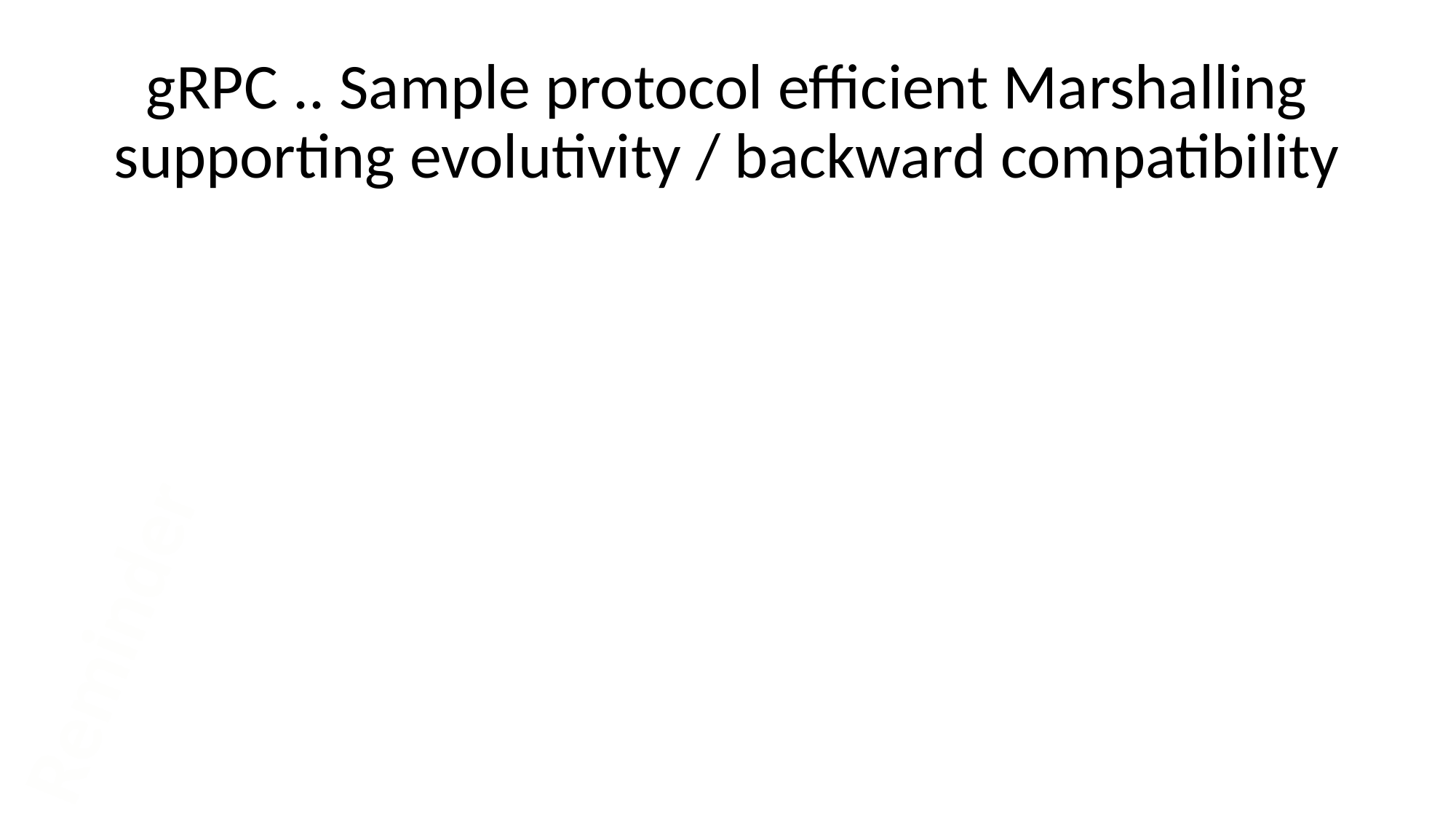

# gRPC .. Sample protocol efficient Marshalling supporting evolutivity / backward compatibility
Reminder